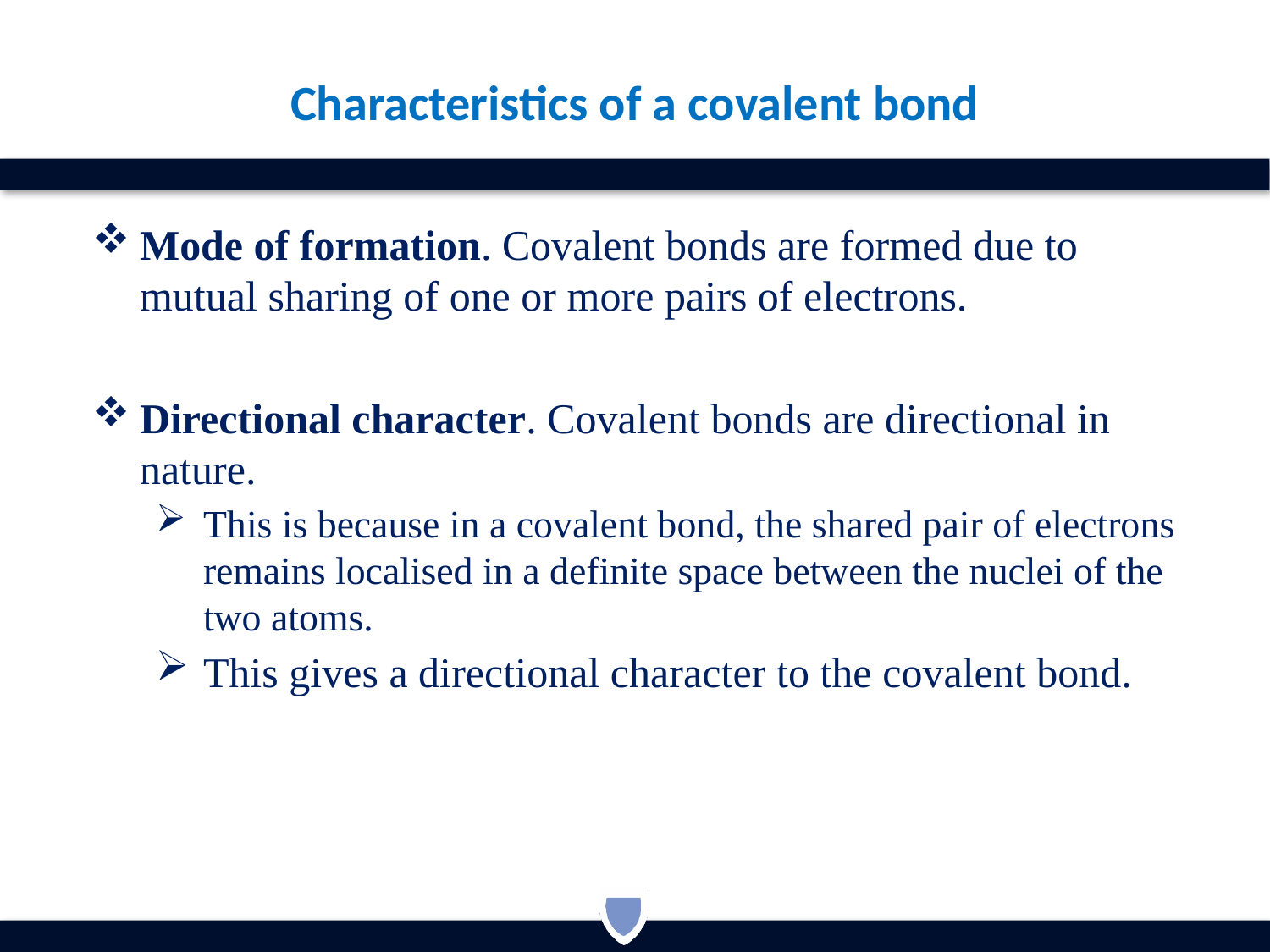

# Characteristics of a covalent bond
Mode of formation. Covalent bonds are formed due to mutual sharing of one or more pairs of electrons.

Directional character. Covalent bonds are directional in nature.
This is because in a covalent bond, the shared pair of electrons remains localised in a definite space between the nuclei of the two atoms.
This gives a directional character to the covalent bond.